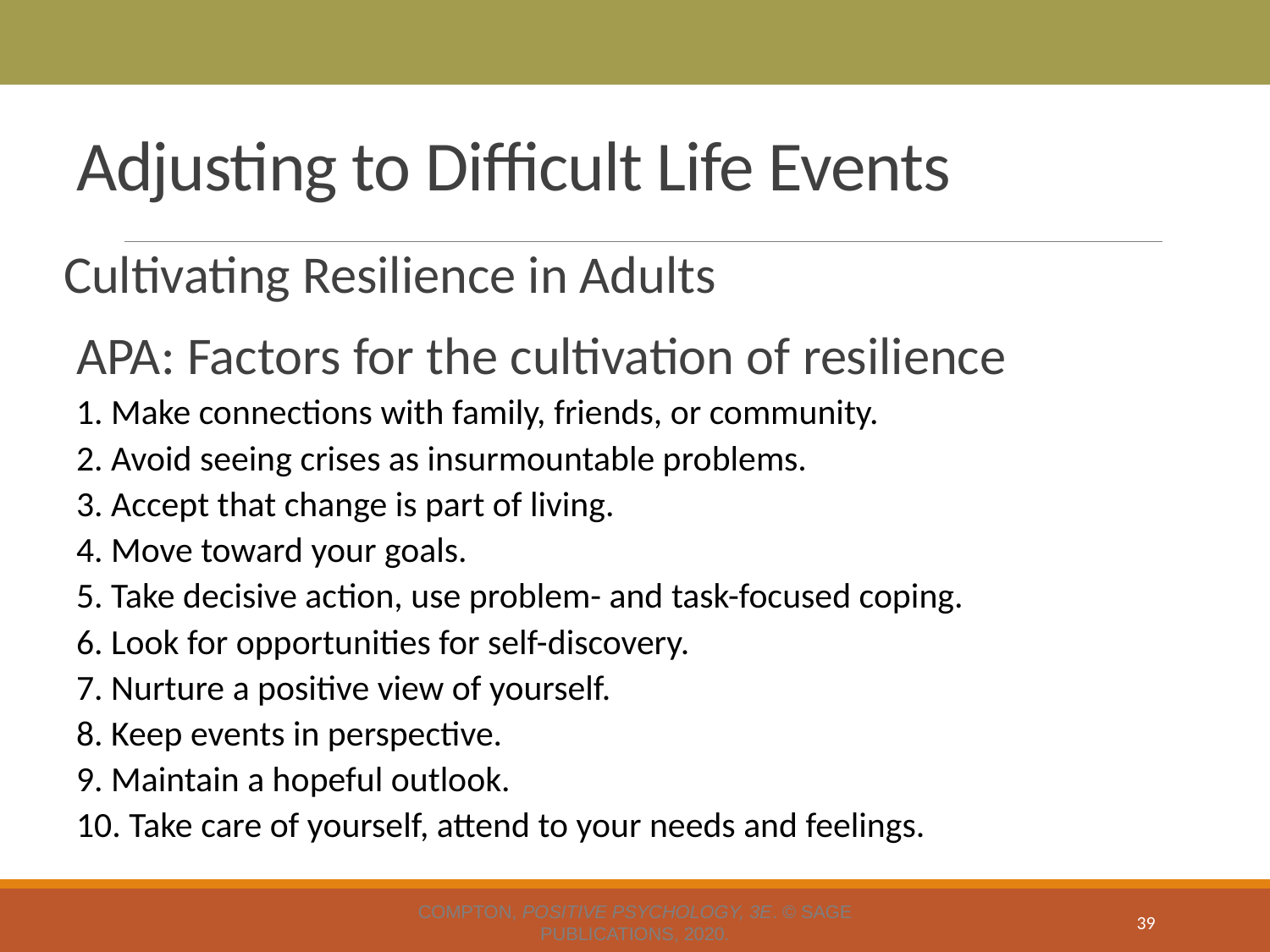

# Adjusting to Difficult Life Events
Cultivating Resilience in Adults
APA: Factors for the cultivation of resilience
1. Make connections with family, friends, or community.
2. Avoid seeing crises as insurmountable problems.
3. Accept that change is part of living.
4. Move toward your goals.
5. Take decisive action, use problem- and task-focused coping.
6. Look for opportunities for self-discovery.
7. Nurture a positive view of yourself.
8. Keep events in perspective.
9. Maintain a hopeful outlook.
10. Take care of yourself, attend to your needs and feelings.

Compton, Positive Psychology, 3e. © SAGE Publications, 2020.
39